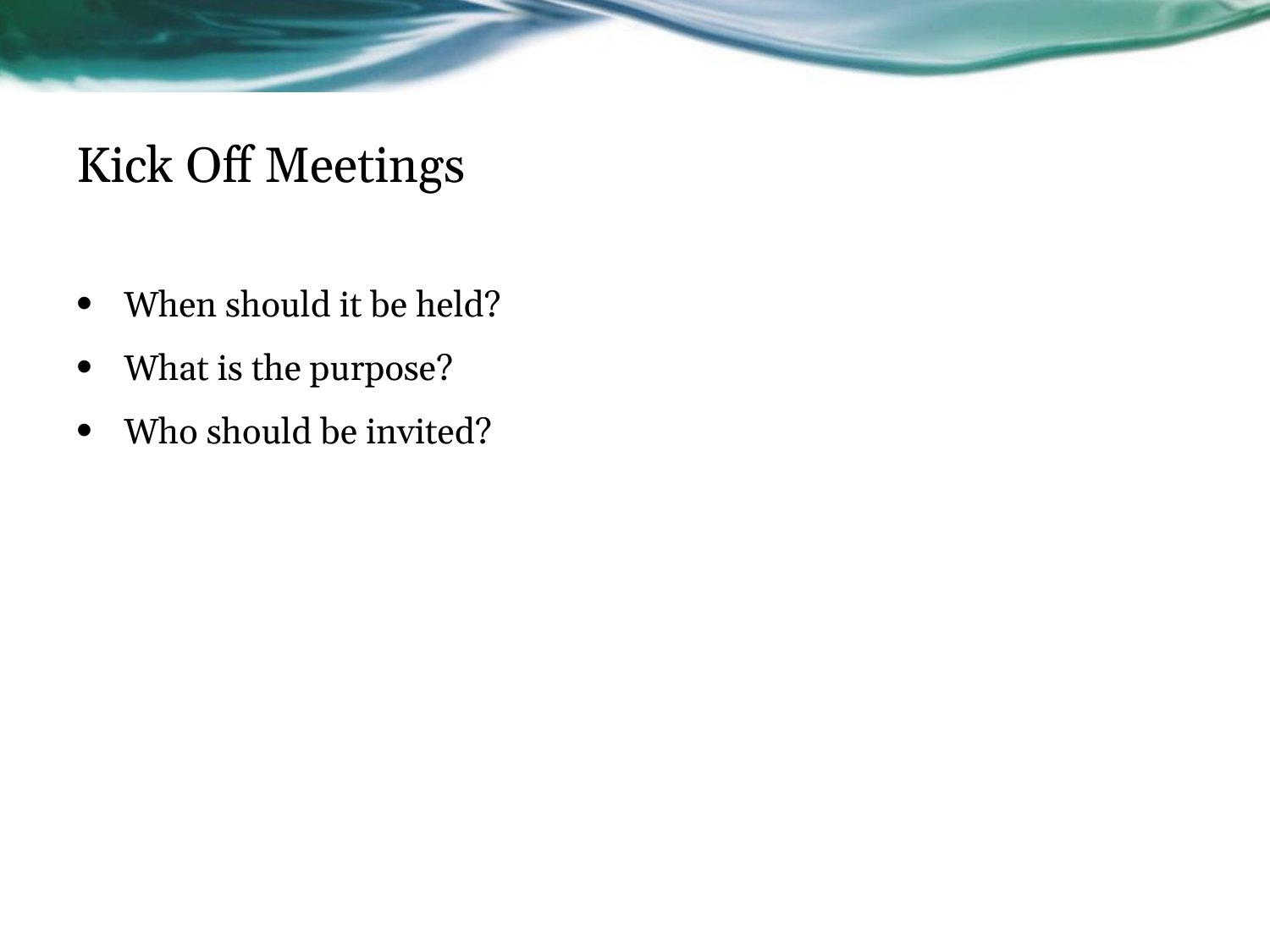

# Kick Off Meetings
When should it be held?
What is the purpose?
Who should be invited?